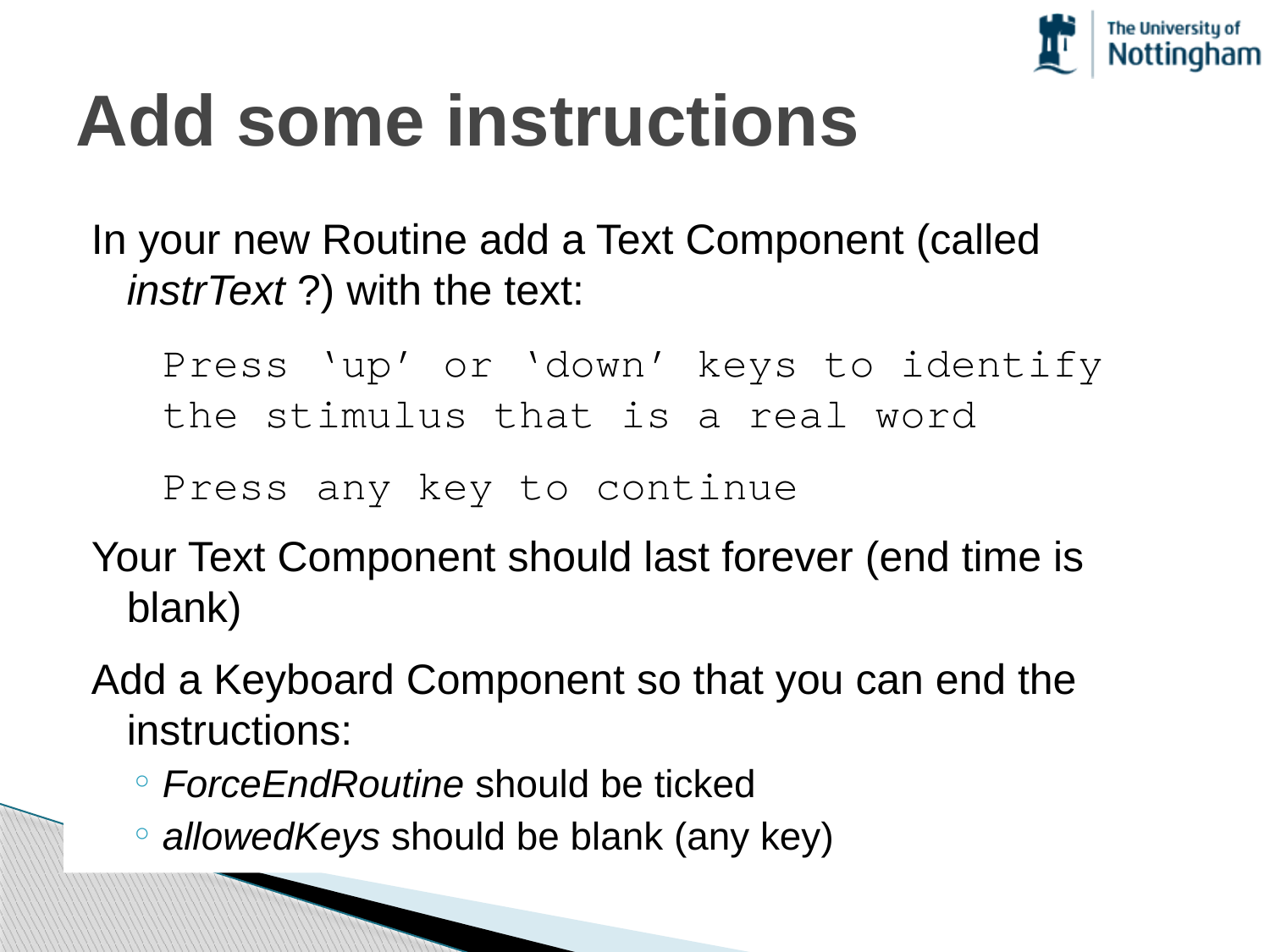

# Add some instructions
In your new Routine add a Text Component (called instrText ?) with the text:
Press ‘up’ or ‘down’ keys to identify the stimulus that is a real word
Press any key to continue
Your Text Component should last forever (end time is blank)
Add a Keyboard Component so that you can end the instructions:
ForceEndRoutine should be ticked
allowedKeys should be blank (any key)